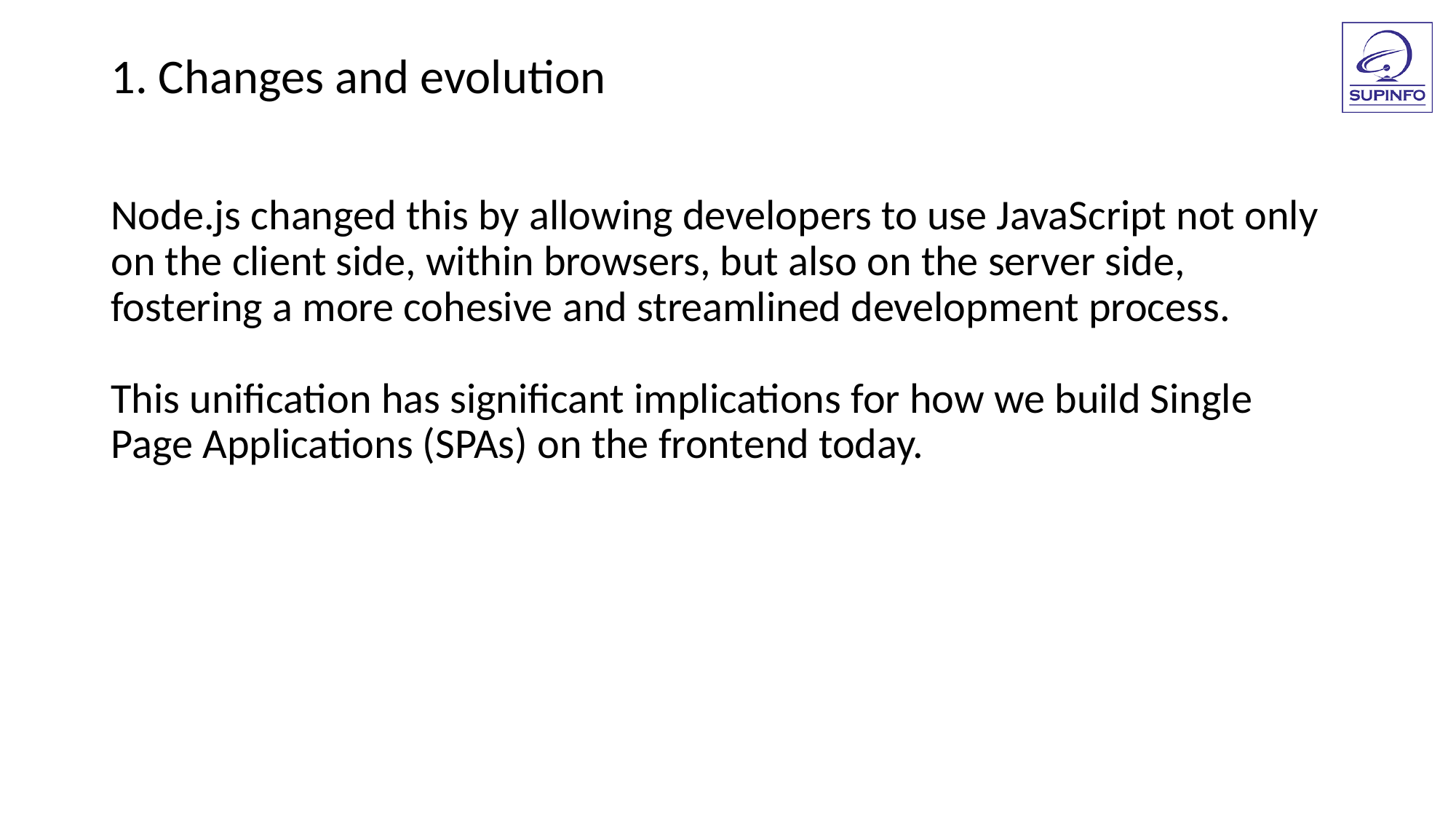

1. Changes and evolution
Node.js changed this by allowing developers to use JavaScript not only on the client side, within browsers, but also on the server side, fostering a more cohesive and streamlined development process.

This unification has significant implications for how we build Single Page Applications (SPAs) on the frontend today.